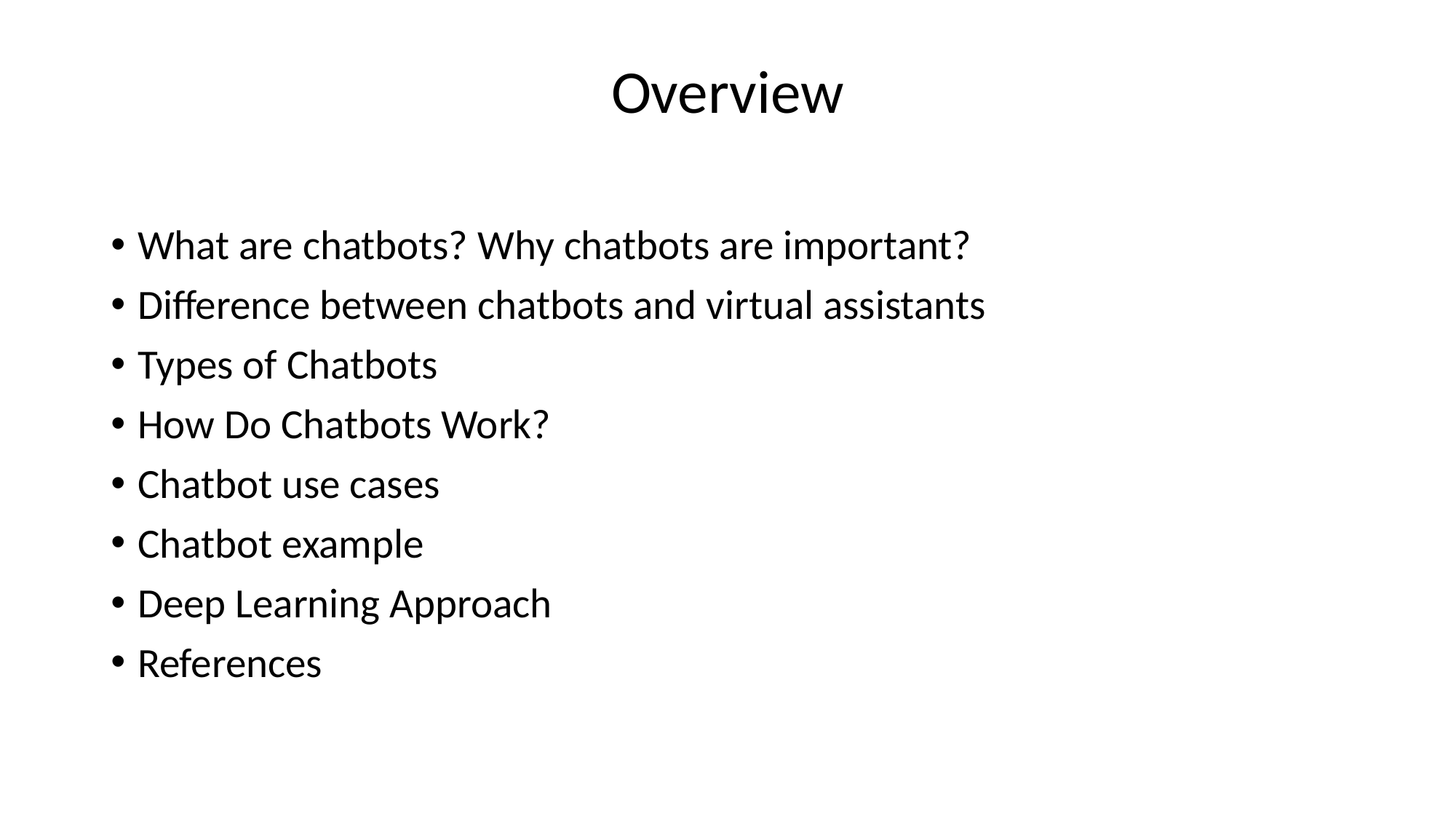

# Overview
What are chatbots? Why chatbots are important?
Difference between chatbots and virtual assistants
Types of Chatbots
How Do Chatbots Work?
Chatbot use cases
Chatbot example
Deep Learning Approach
References